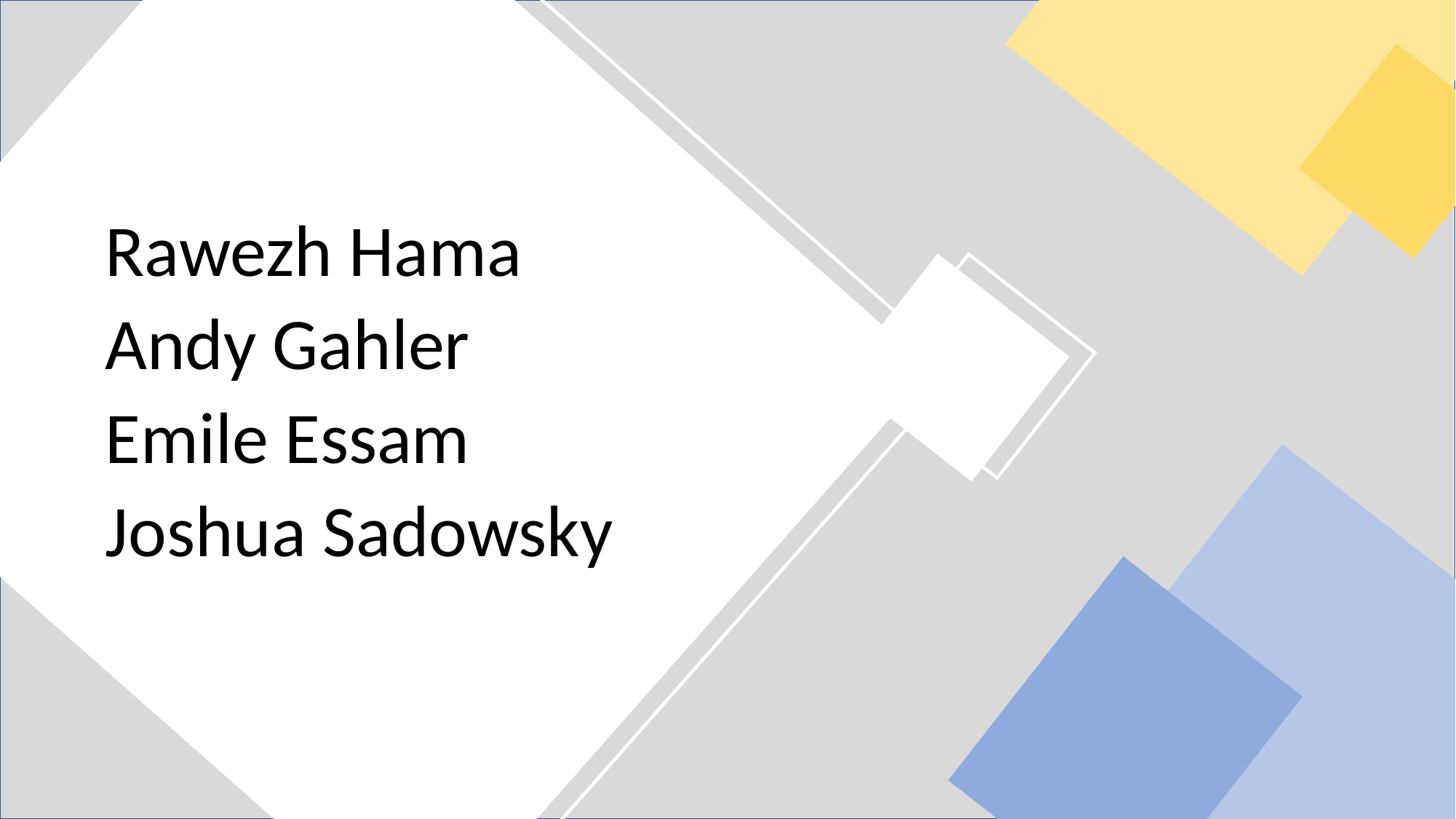

Rawezh Hama
Andy Gahler
Emile Essam
Joshua Sadowsky